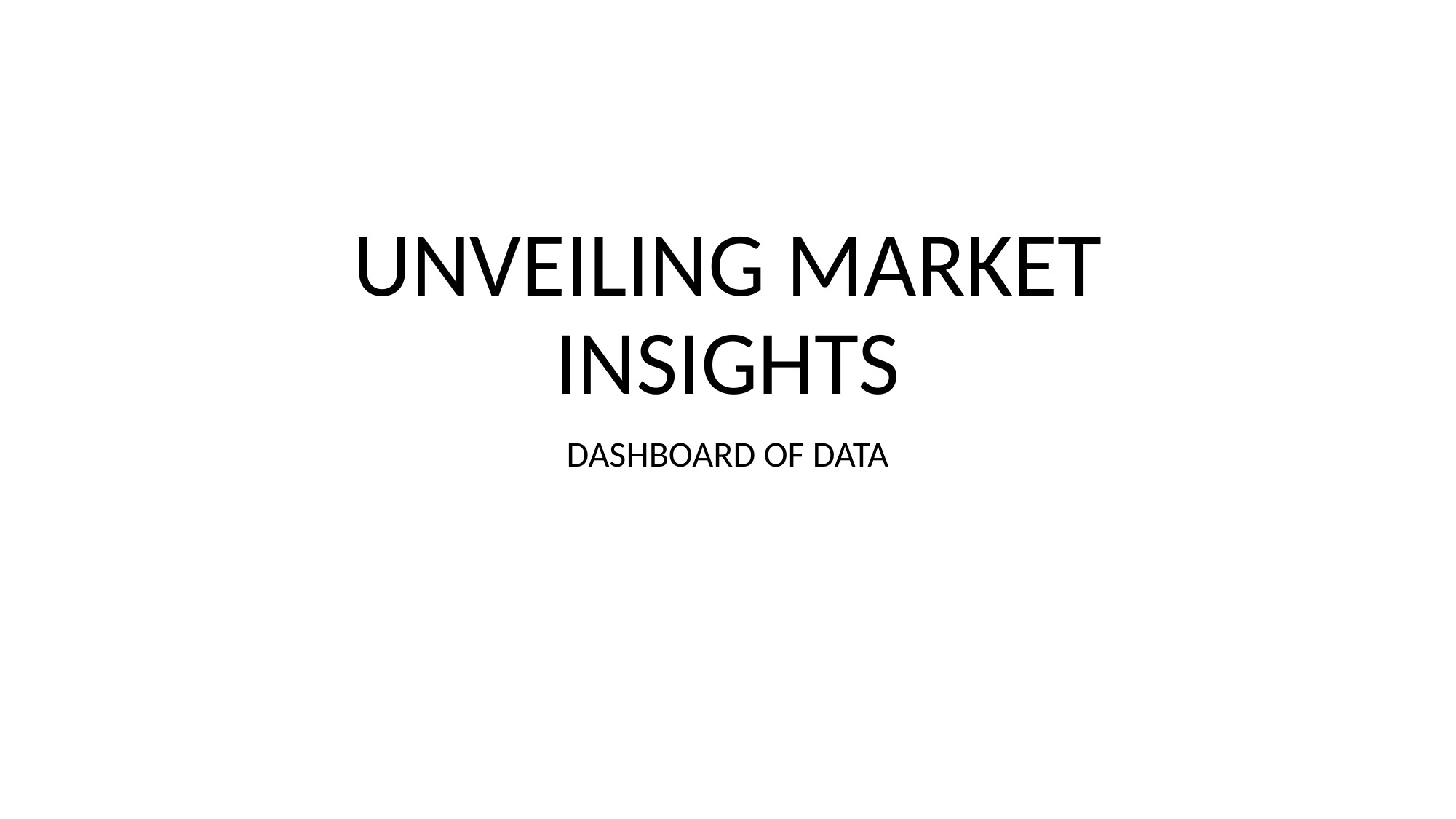

# UNVEILING MARKET INSIGHTS
DASHBOARD OF DATA